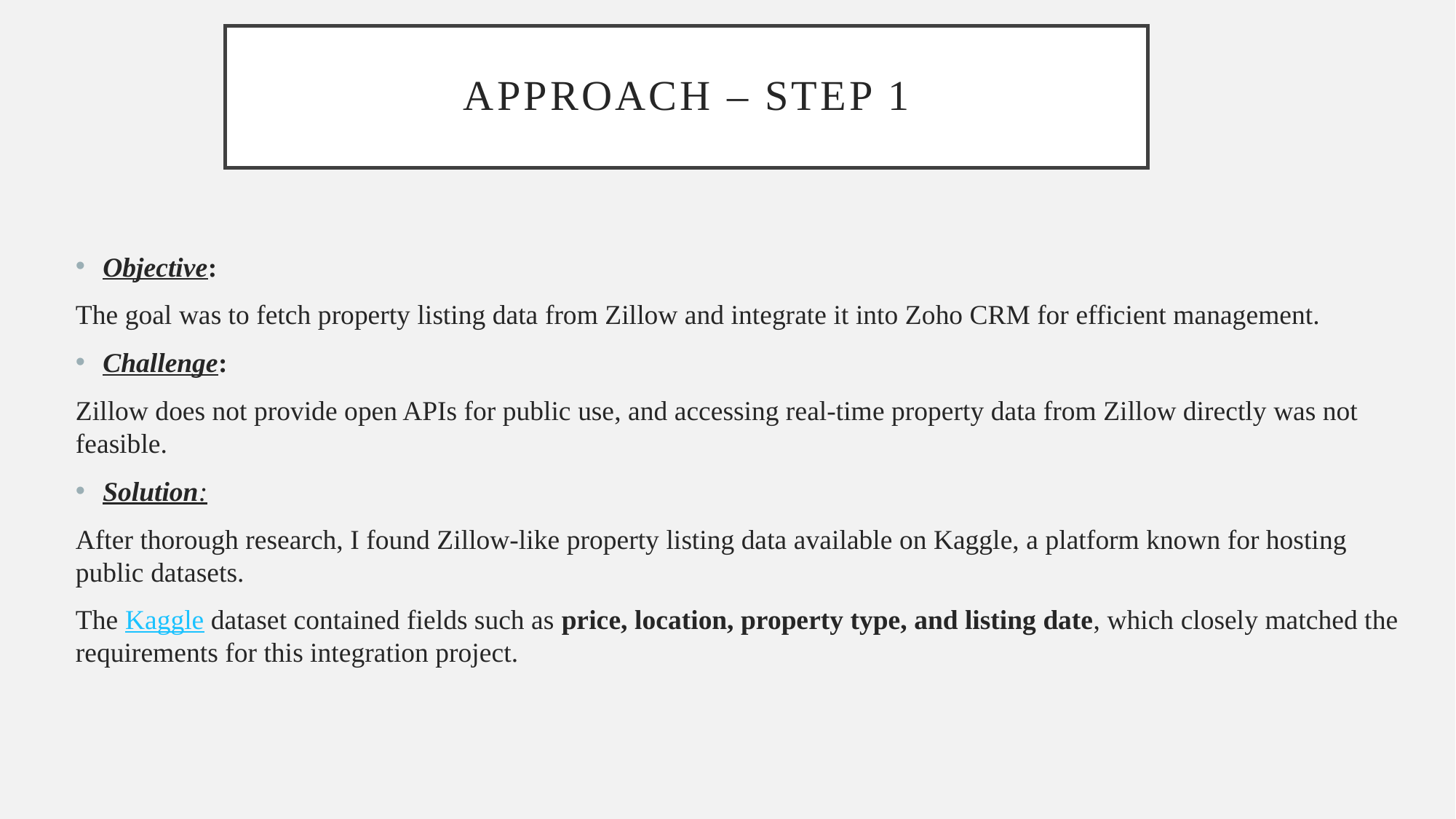

# Approach – Step 1
Objective:
The goal was to fetch property listing data from Zillow and integrate it into Zoho CRM for efficient management.
Challenge:
Zillow does not provide open APIs for public use, and accessing real-time property data from Zillow directly was not feasible.
Solution:
After thorough research, I found Zillow-like property listing data available on Kaggle, a platform known for hosting public datasets.
The Kaggle dataset contained fields such as price, location, property type, and listing date, which closely matched the requirements for this integration project.